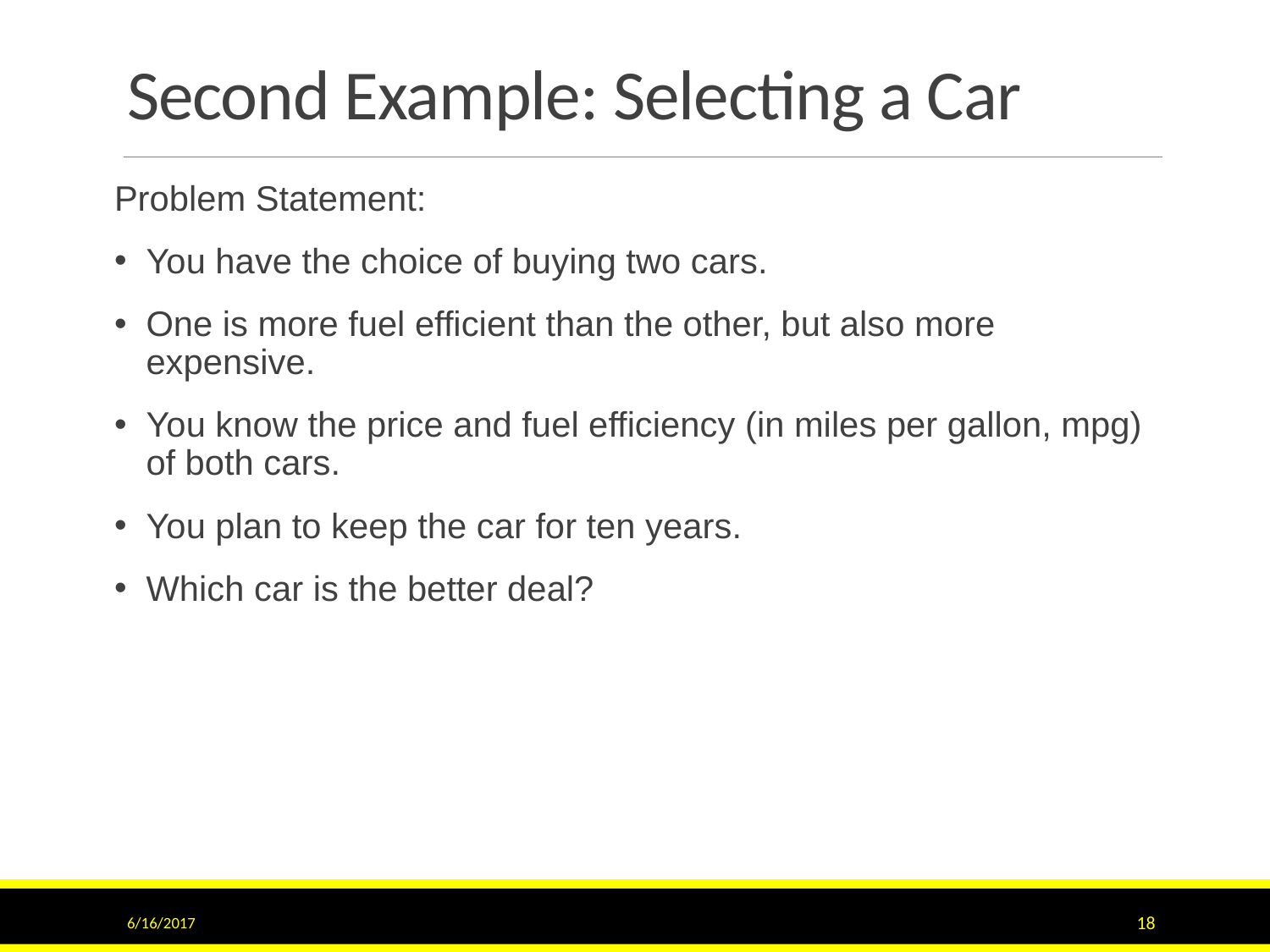

# Second Example: Selecting a Car
Problem Statement:
You have the choice of buying two cars.
One is more fuel efficient than the other, but also more expensive.
You know the price and fuel efficiency (in miles per gallon, mpg) of both cars.
You plan to keep the car for ten years.
Which car is the better deal?

6/16/2017
18